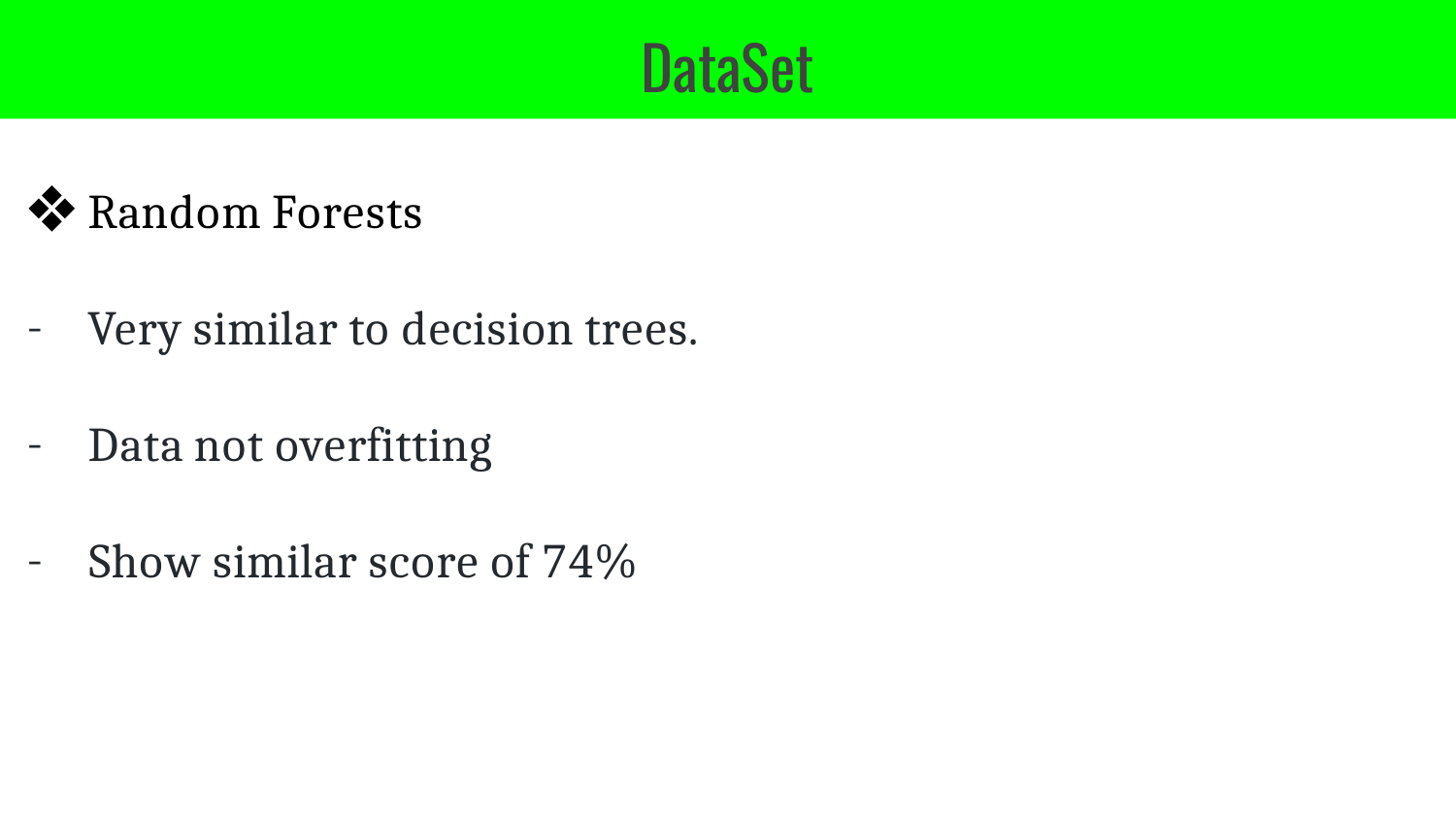

# DataSet

Random Forests
Very similar to decision trees.
Data not overfitting
Show similar score of 74%